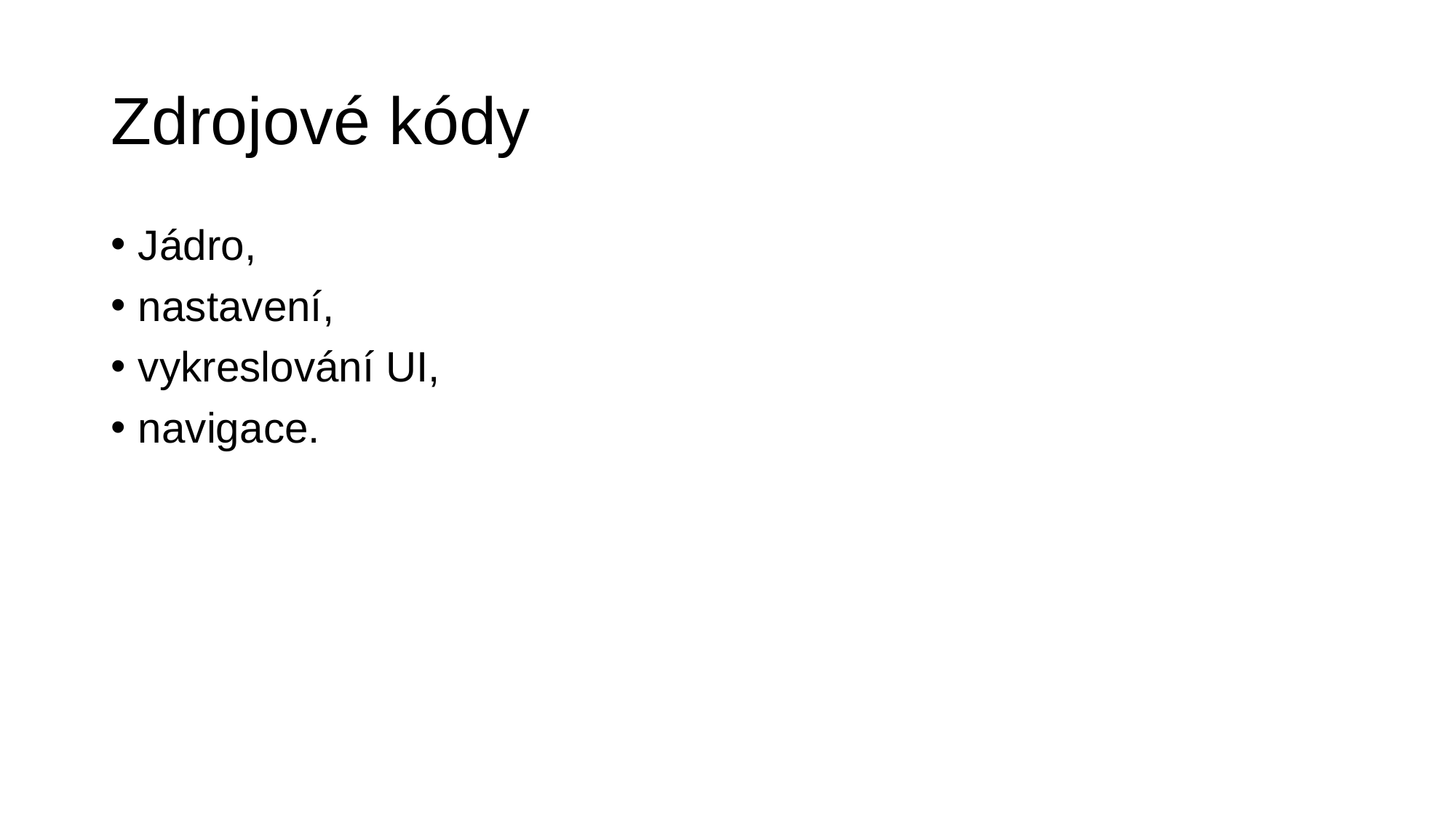

# Zdrojové kódy
Jádro,
nastavení,
vykreslování UI,
navigace.